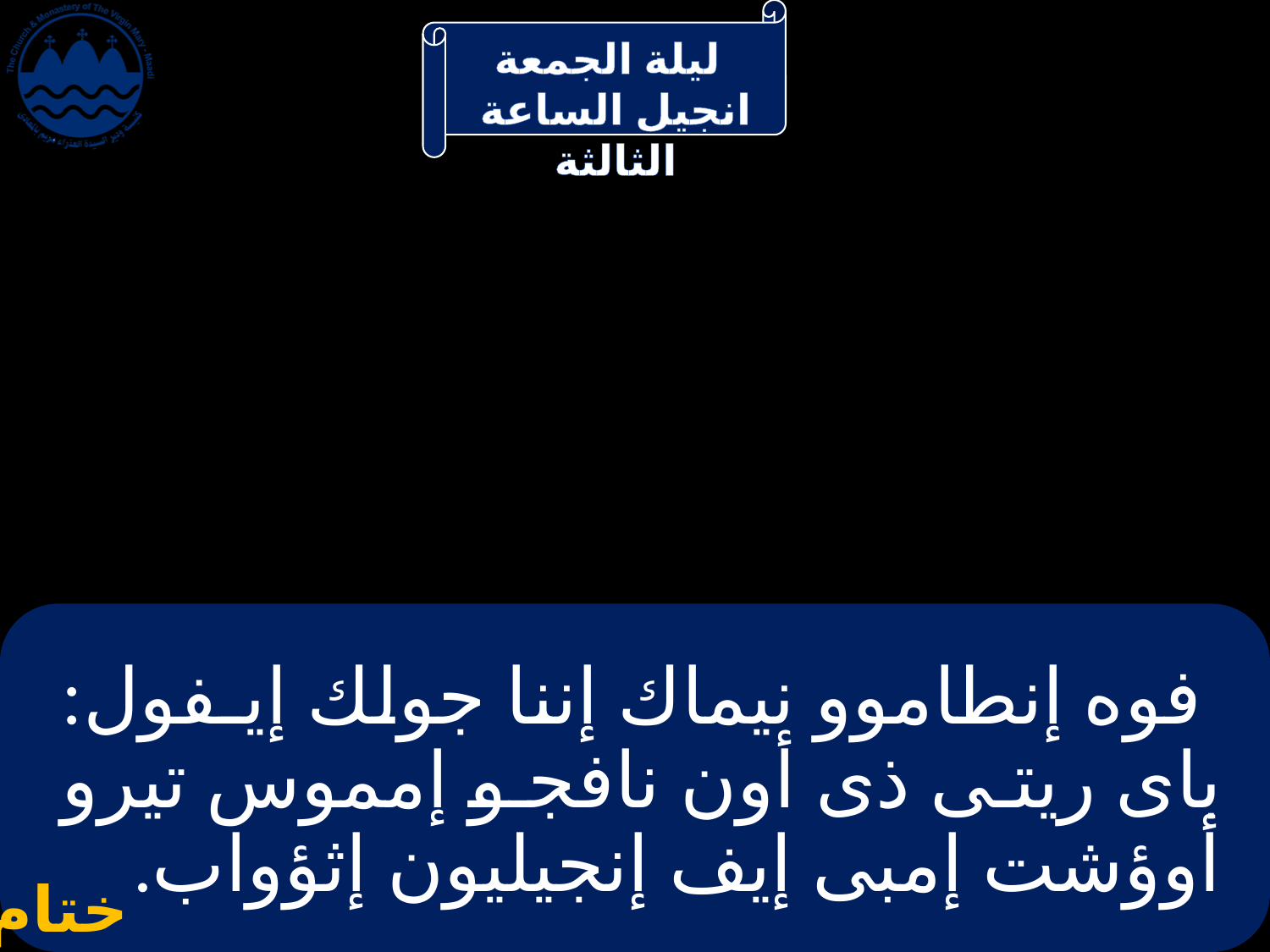

# فوه إنطاموو نيماك إننا جولك إيـفول: باى ريتى ذى أون نافجو إمموس تيرو أوؤشت إمبى إيف إنجيليون إثؤواب.
ختام